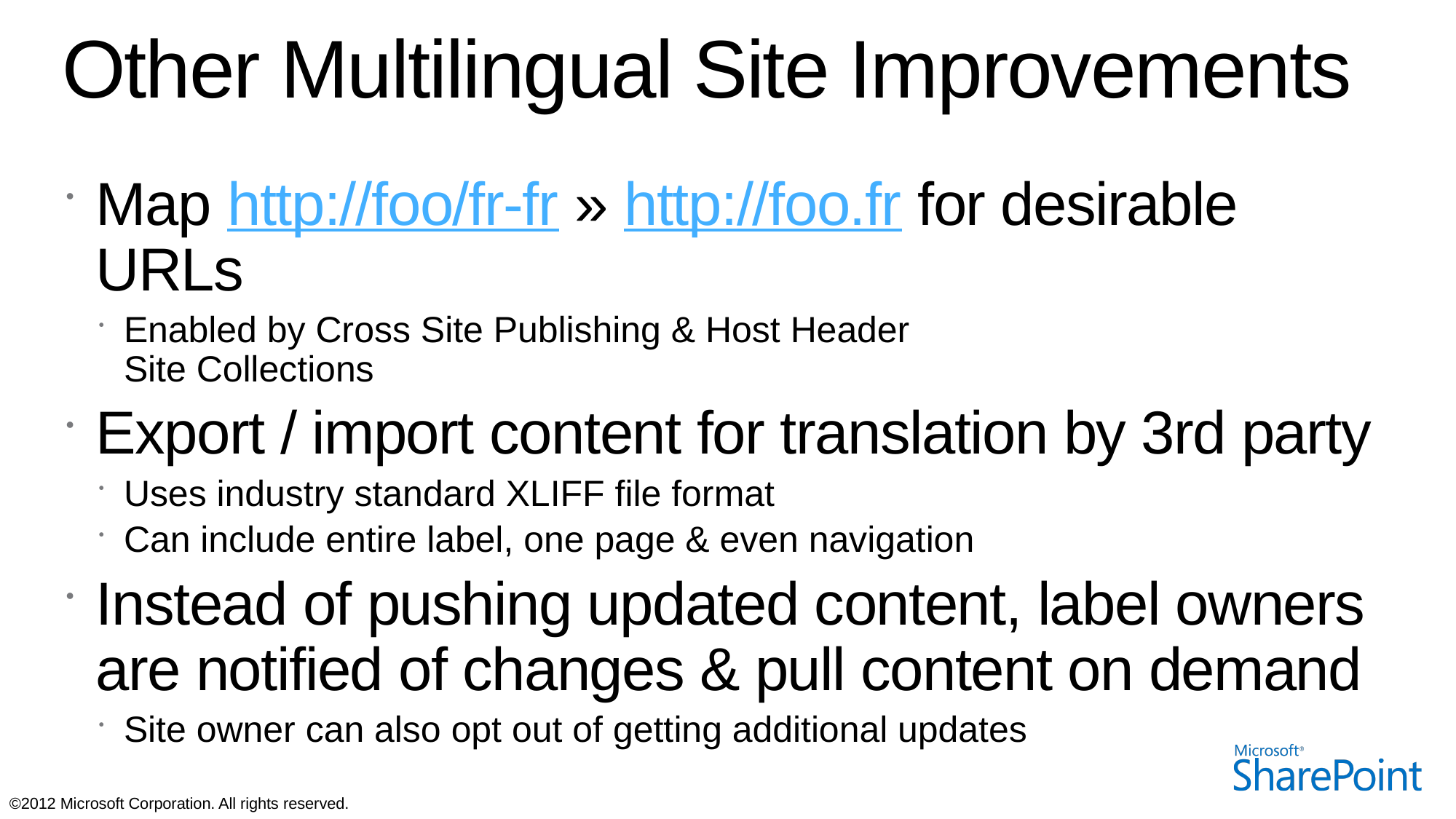

# Other Multilingual Site Improvements
Map http://foo/fr-fr » http://foo.fr for desirable URLs
Enabled by Cross Site Publishing & Host Header
Site Collections
Export / import content for translation by 3rd party
Uses industry standard XLIFF file format
Can include entire label, one page & even navigation
Instead of pushing updated content, label owners are notified of changes & pull content on demand
Site owner can also opt out of getting additional updates